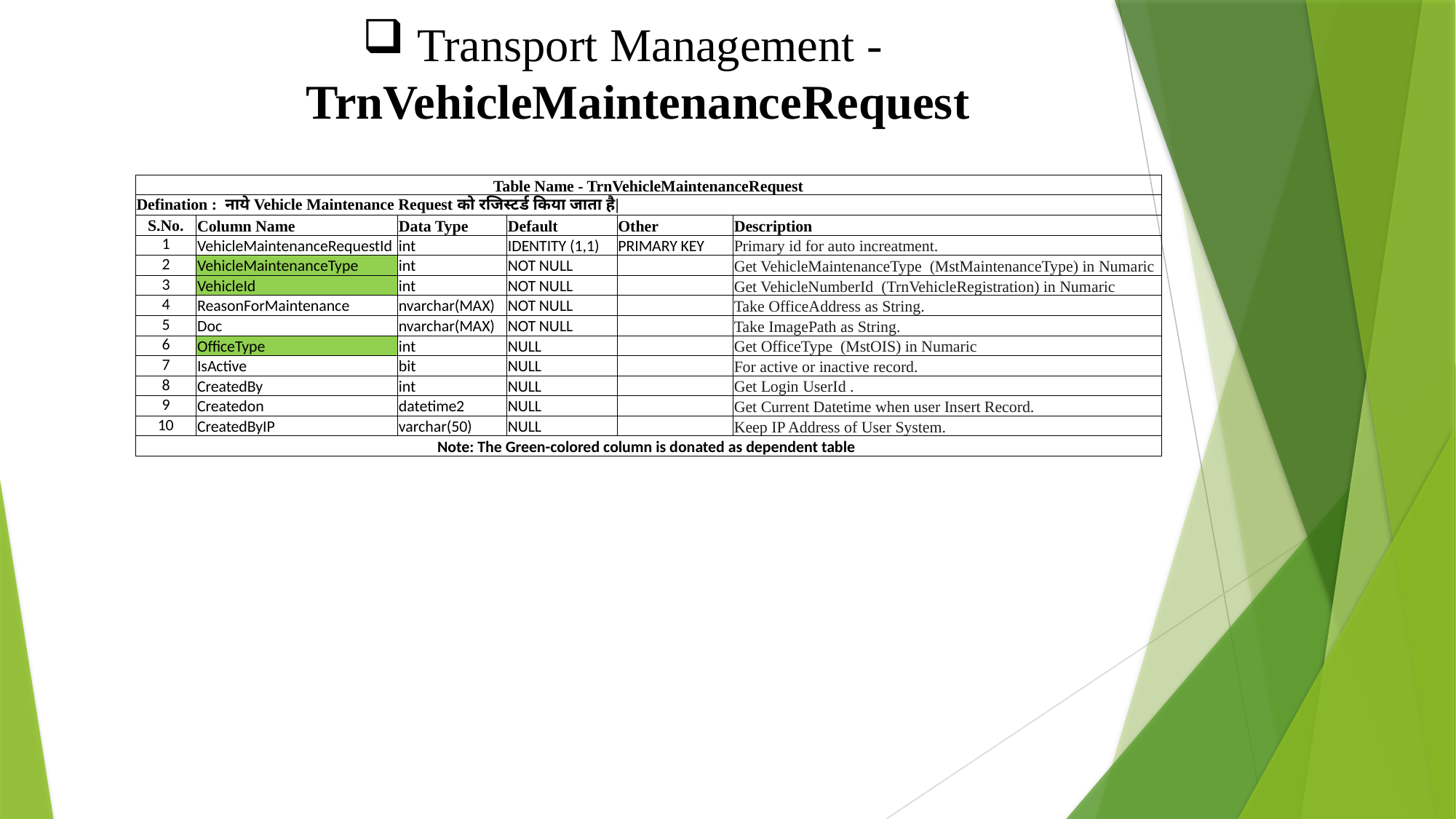

Transport Management -TrnVehicleMaintenanceRequest
| Table Name - TrnVehicleMaintenanceRequest |  |  |  |  |  |
| --- | --- | --- | --- | --- | --- |
| Defination : नाये Vehicle Maintenance Request को रजिस्टर्ड किया जाता है| |  |  |  |  |  |
| S.No. | Column Name | Data Type | Default | Other | Description |
| 1 | VehicleMaintenanceRequestId | int | IDENTITY (1,1) | PRIMARY KEY | Primary id for auto increatment. |
| 2 | VehicleMaintenanceType | int | NOT NULL |  | Get VehicleMaintenanceType (MstMaintenanceType) in Numaric |
| 3 | VehicleId | int | NOT NULL |  | Get VehicleNumberId (TrnVehicleRegistration) in Numaric |
| 4 | ReasonForMaintenance | nvarchar(MAX) | NOT NULL |  | Take OfficeAddress as String. |
| 5 | Doc | nvarchar(MAX) | NOT NULL |  | Take ImagePath as String. |
| 6 | OfficeType | int | NULL |  | Get OfficeType (MstOIS) in Numaric |
| 7 | IsActive | bit | NULL |  | For active or inactive record. |
| 8 | CreatedBy | int | NULL |  | Get Login UserId . |
| 9 | Createdon | datetime2 | NULL |  | Get Current Datetime when user Insert Record. |
| 10 | CreatedByIP | varchar(50) | NULL |  | Keep IP Address of User System. |
| Note: The Green-colored column is donated as dependent table |  |  |  |  |  |